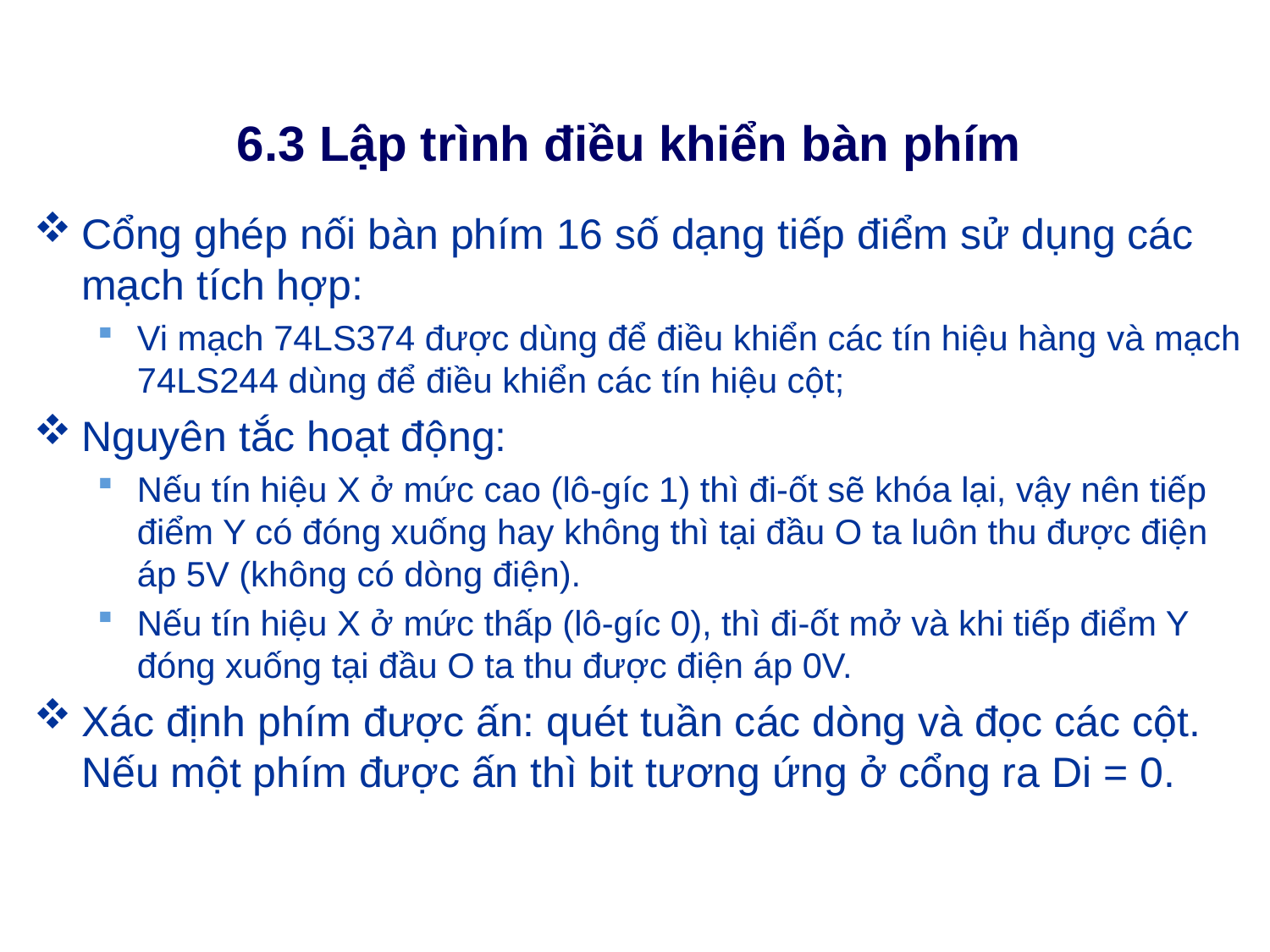

# 6.3 Lập trình điều khiển bàn phím
Cổng ghép nối bàn phím 16 số dạng tiếp điểm sử dụng các mạch tích hợp:
Vi mạch 74LS374 được dùng để điều khiển các tín hiệu hàng và mạch 74LS244 dùng để điều khiển các tín hiệu cột;
Nguyên tắc hoạt động:
Nếu tín hiệu X ở mức cao (lô-gíc 1) thì đi-ốt sẽ khóa lại, vậy nên tiếp điểm Y có đóng xuống hay không thì tại đầu O ta luôn thu được điện áp 5V (không có dòng điện).
Nếu tín hiệu X ở mức thấp (lô-gíc 0), thì đi-ốt mở và khi tiếp điểm Y đóng xuống tại đầu O ta thu được điện áp 0V.
Xác định phím được ấn: quét tuần các dòng và đọc các cột. Nếu một phím được ấn thì bit tương ứng ở cổng ra Di = 0.